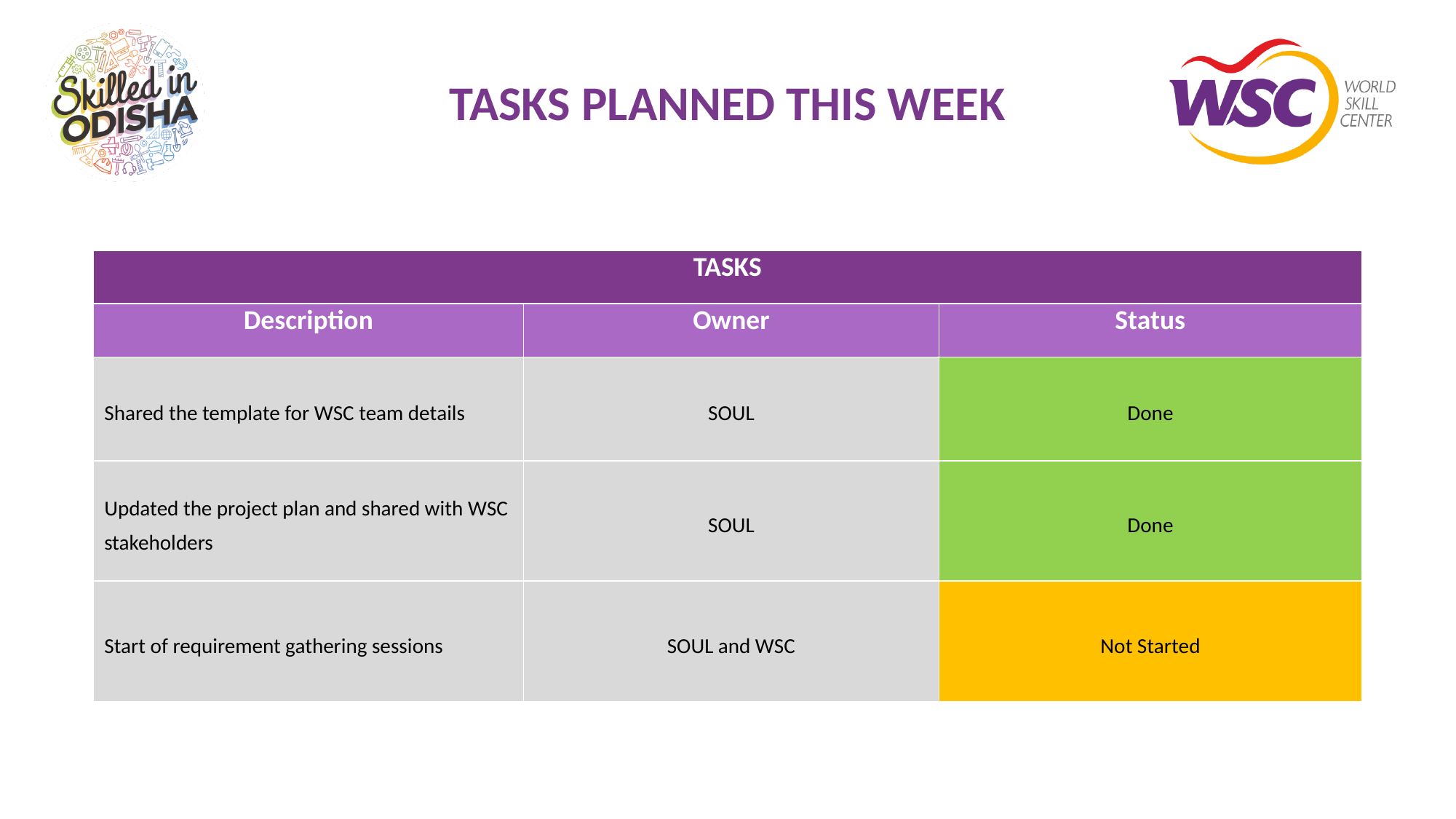

# TASKS PLANNED THIS WEEK
| TASKS |  |  |
| --- | --- | --- |
| Description | Owner | Status |
| Shared the template for WSC team details | SOUL | Done |
| Updated the project plan and shared with WSC stakeholders | SOUL | Done |
| Start of requirement gathering sessions | SOUL and WSC | Not Started |
3